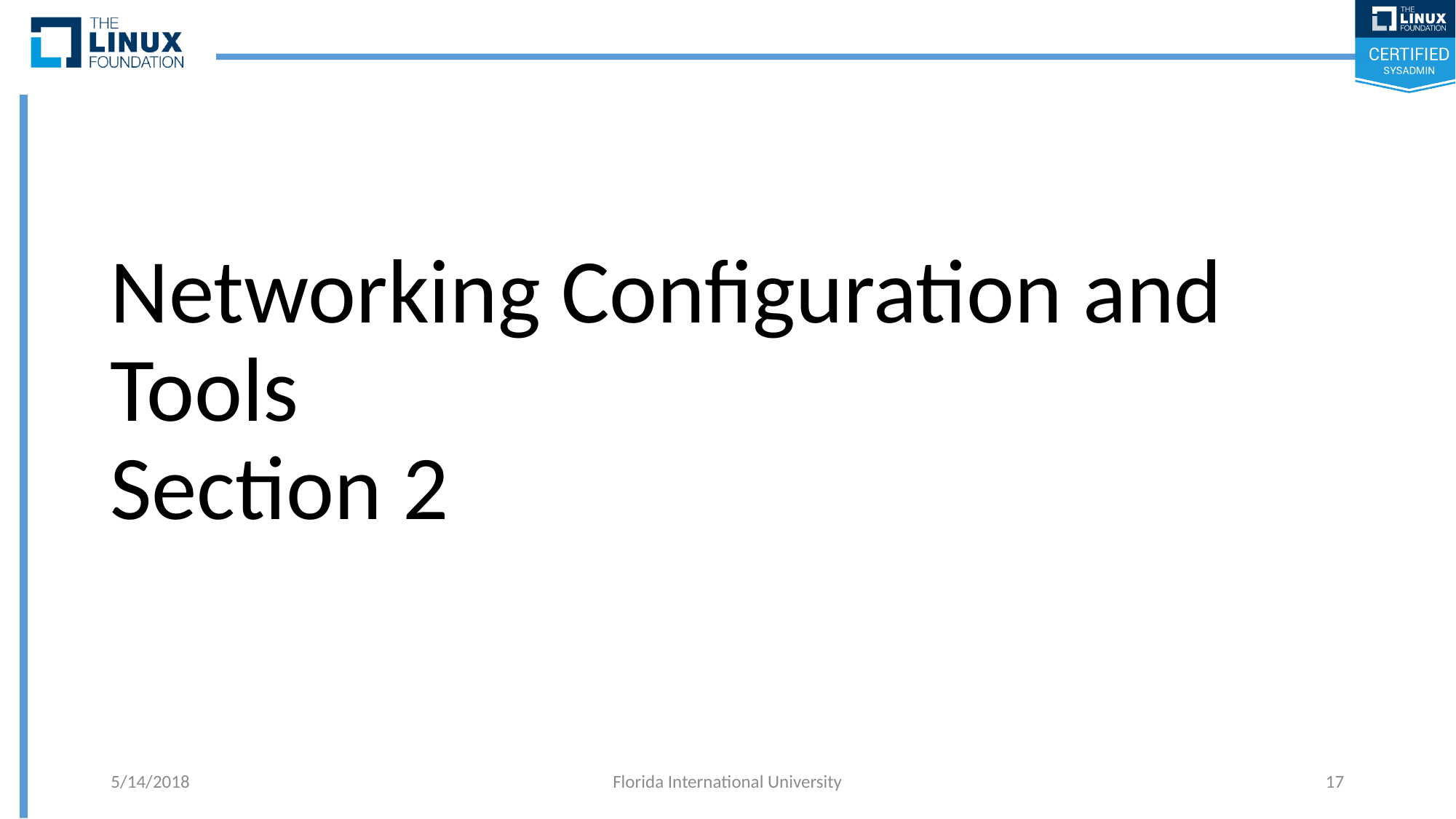

# Networking Configuration and Tools Section 2

5/14/2018
Florida International University
17